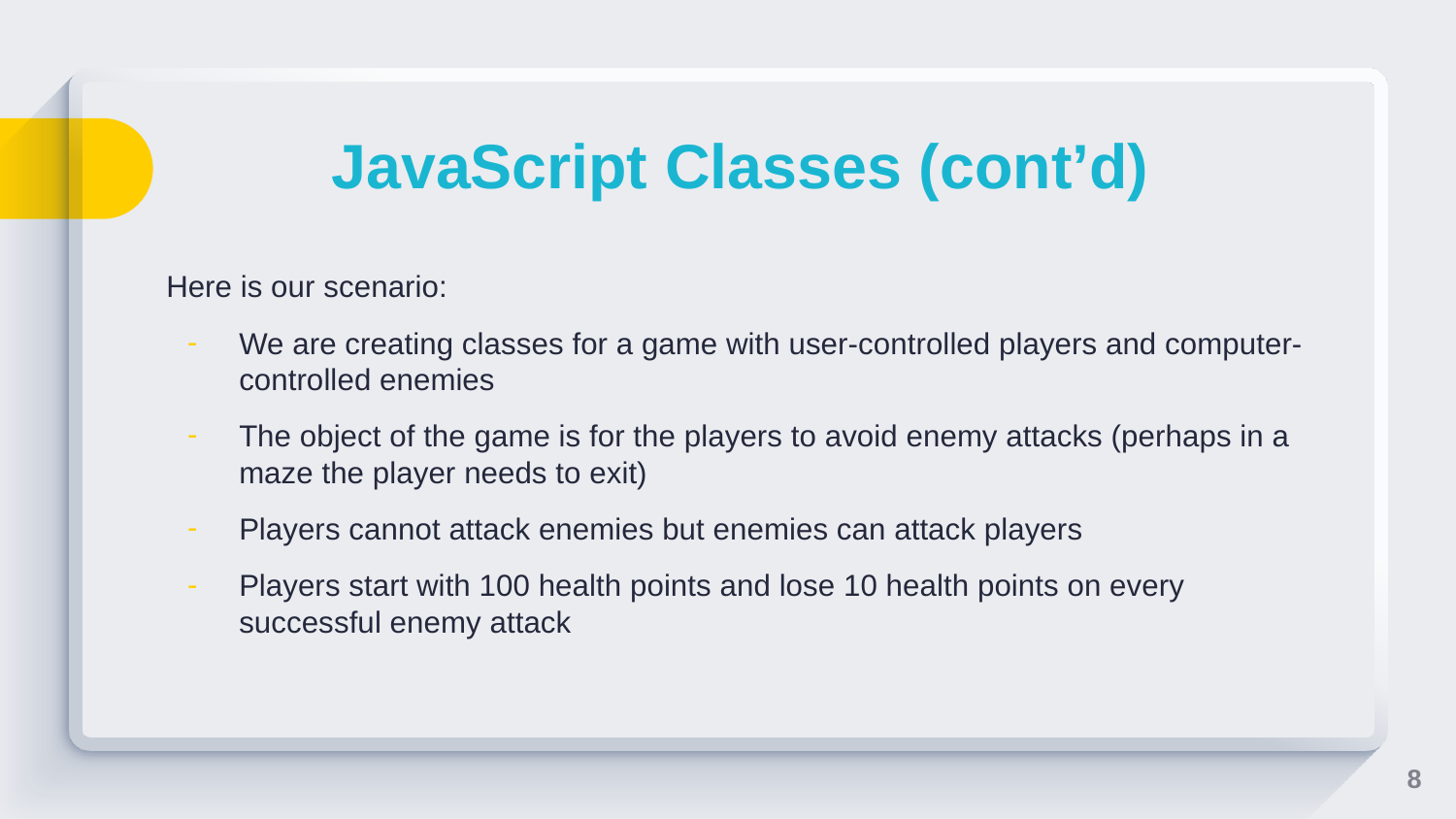

# JavaScript Classes (cont’d)
Here is our scenario:
We are creating classes for a game with user-controlled players and computer-controlled enemies
The object of the game is for the players to avoid enemy attacks (perhaps in a maze the player needs to exit)
Players cannot attack enemies but enemies can attack players
Players start with 100 health points and lose 10 health points on every successful enemy attack
8